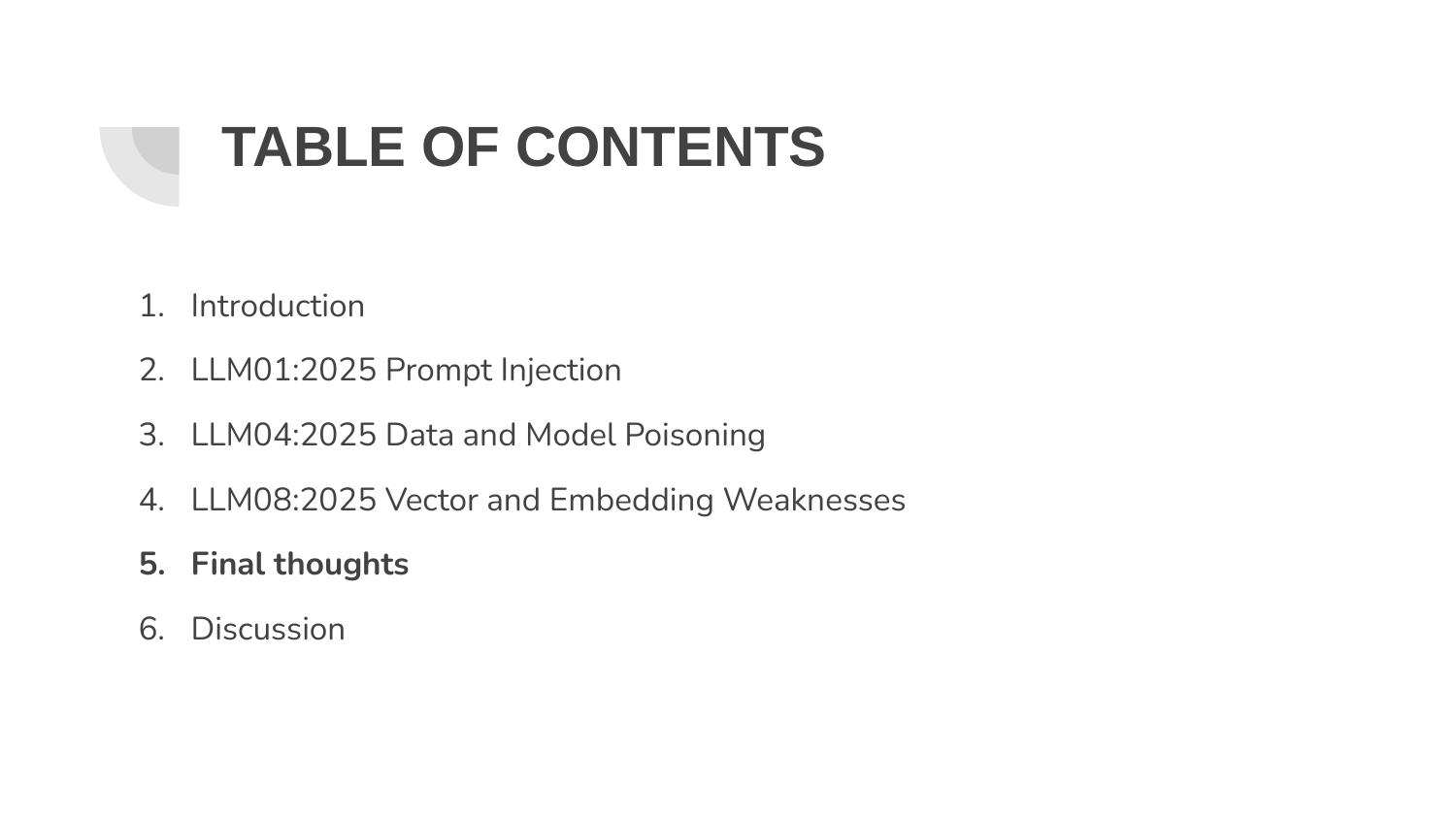

# TABLE OF CONTENTS
Introduction
LLM01:2025 Prompt Injection
LLM04:2025 Data and Model Poisoning
LLM08:2025 Vector and Embedding Weaknesses
Final thoughts
Discussion